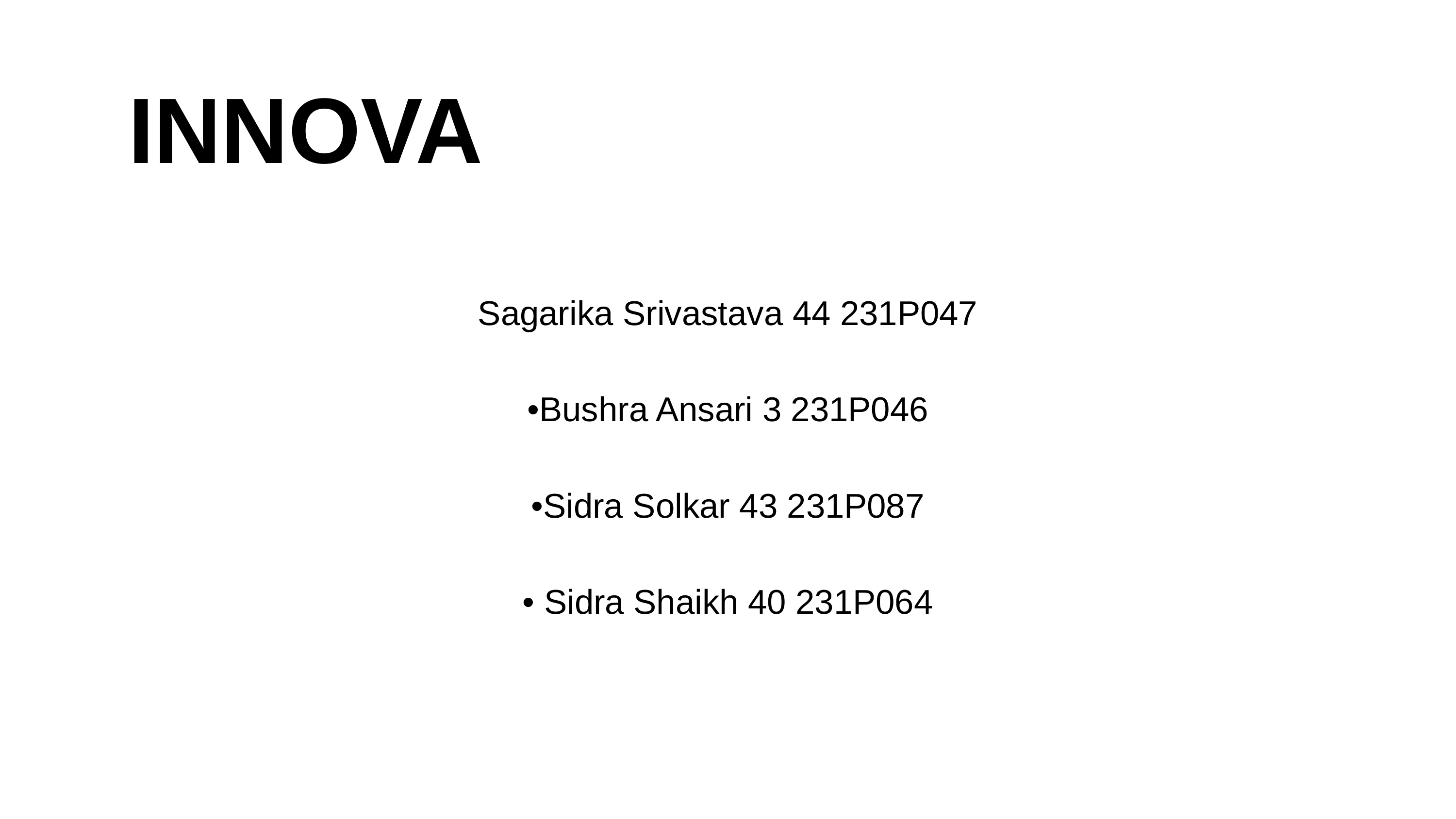

INNOVA
Sagarika Srivastava 44 231P047

•Bushra Ansari 3 231P046

•Sidra Solkar 43 231P087

• Sidra Shaikh 40 231P064